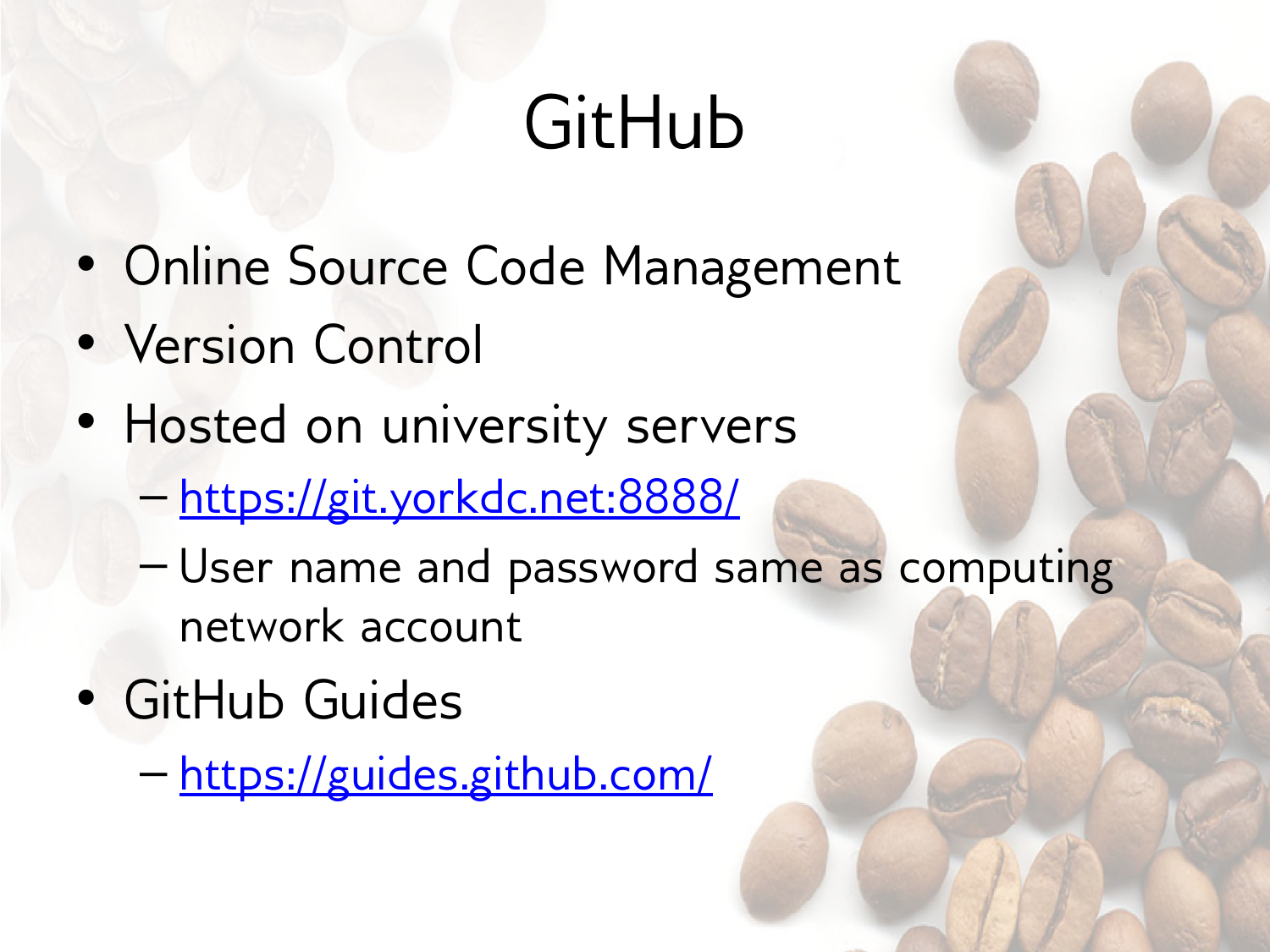

# GitHub
Online Source Code Management
Version Control
Hosted on university servers
https://git.yorkdc.net:8888/
User name and password same as computing network account
GitHub Guides
https://guides.github.com/